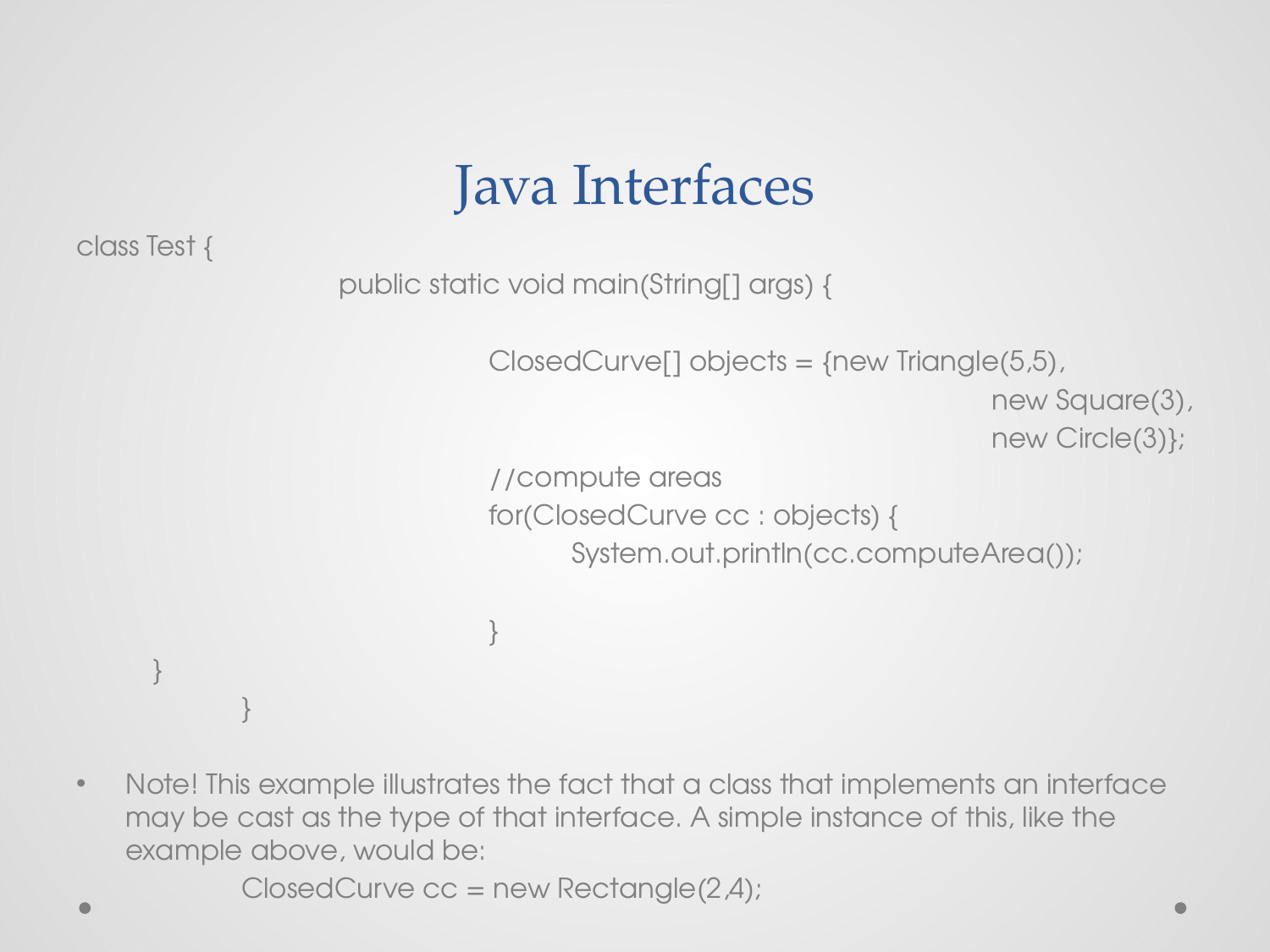

# Java Interfaces
class Test {
			  public static void main(String[] args) {

					ClosedCurve[] objects = {new Triangle(5,5),
											 new Square(3),
											 new Circle(3)};
					//compute areas
					for(ClosedCurve cc : objects) {
						System.out.println(cc.computeArea());

					}
          }
		}

Note! This example illustrates the fact that a class that implements an interface may be cast as the type of that interface. A simple instance of this, like the example above, would be:
		ClosedCurve cc = new Rectangle(2,4);